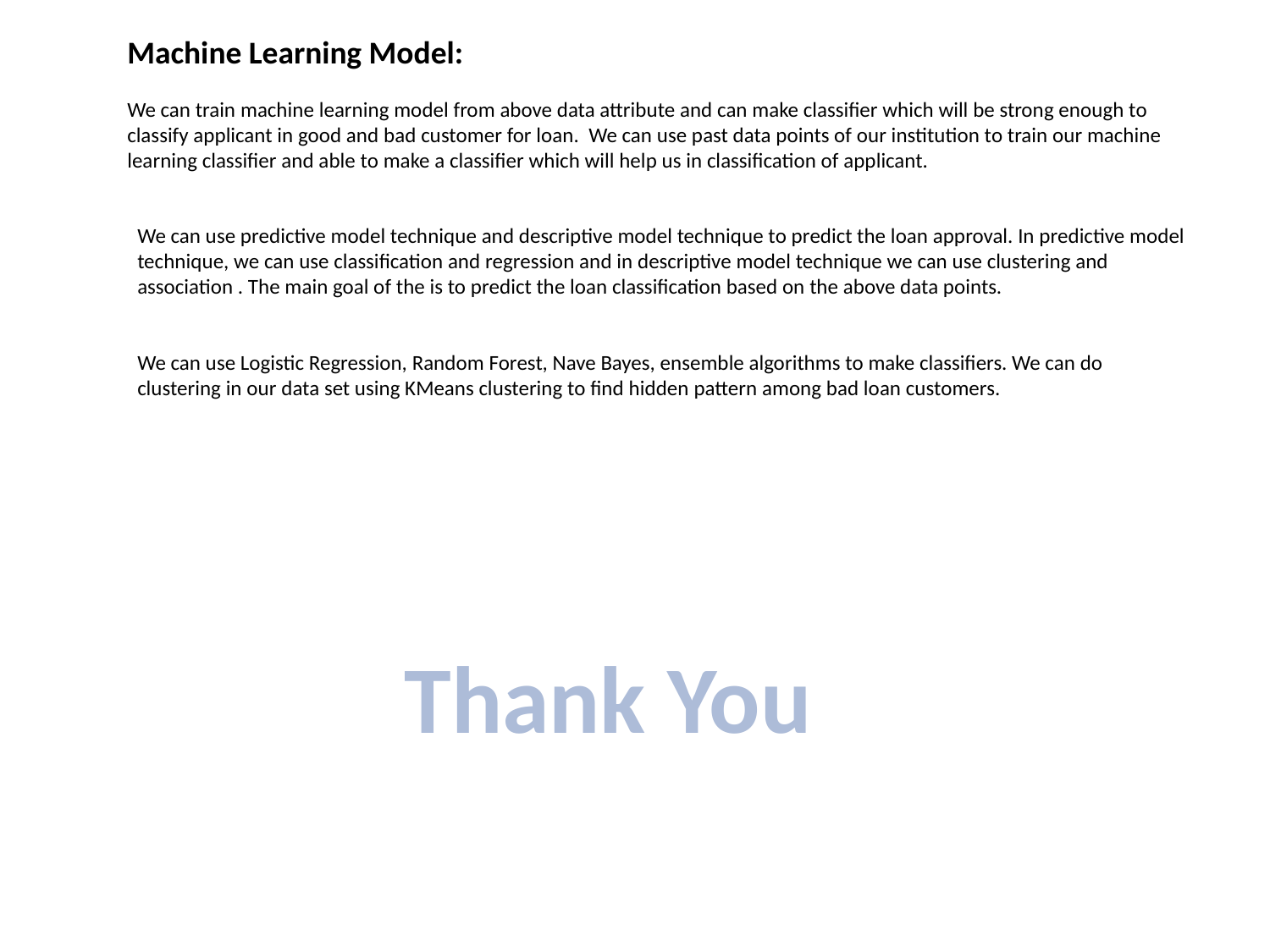

Machine Learning Model:

We can train machine learning model from above data attribute and can make classifier which will be strong enough to classify applicant in good and bad customer for loan.  We can use past data points of our institution to train our machine learning classifier and able to make a classifier which will help us in classification of applicant.

We can use predictive model technique and descriptive model technique to predict the loan approval. In predictive model technique, we can use classification and regression and in descriptive model technique we can use clustering and association . The main goal of the is to predict the loan classification based on the above data points.

We can use Logistic Regression, Random Forest, Nave Bayes, ensemble algorithms to make classifiers. We can do clustering in our data set using KMeans clustering to find hidden pattern among bad loan customers.

Thank You